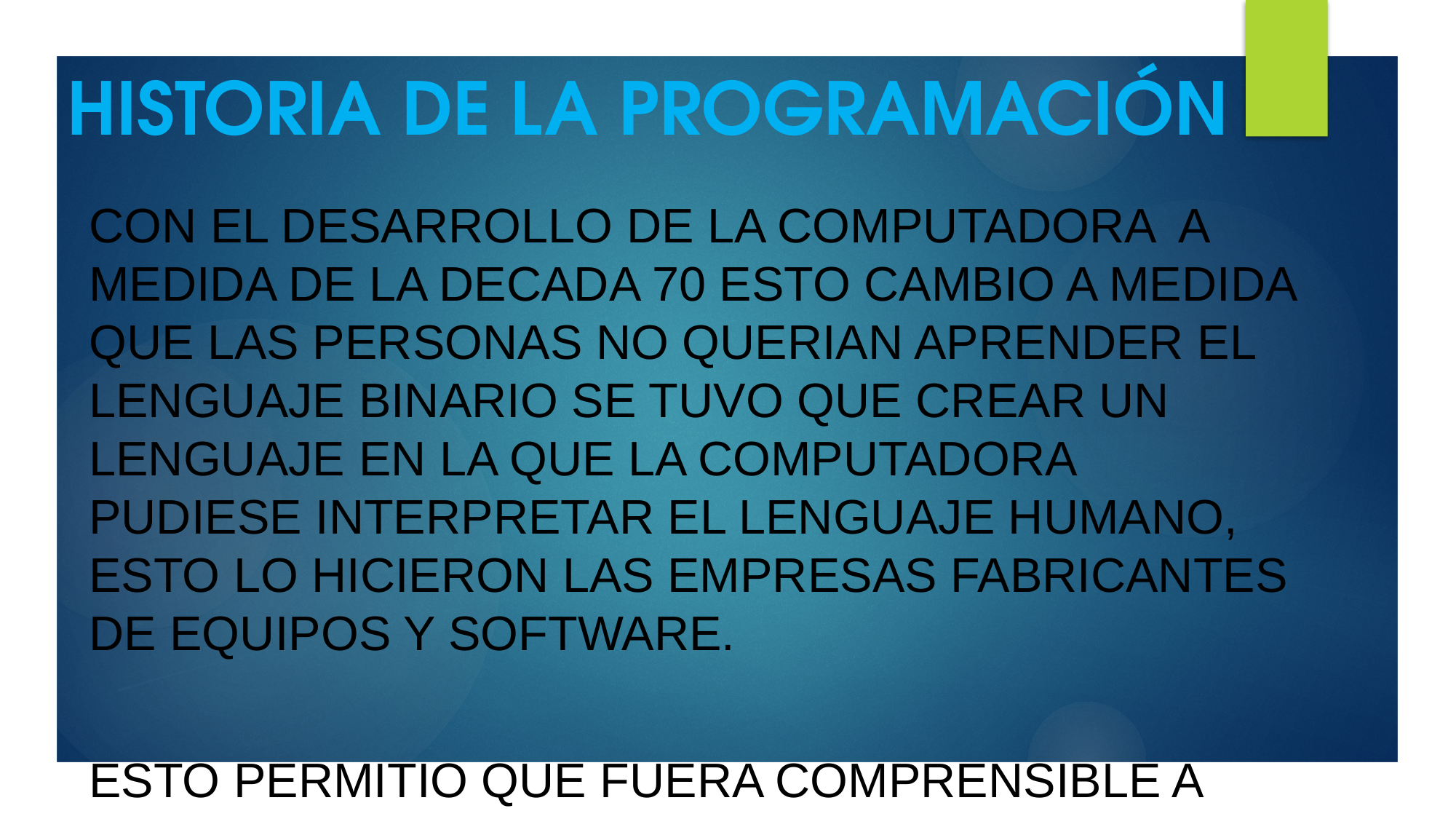

HISTORIA DE LA PROGRAMACIÓN
CON EL DESARROLLO DE LA COMPUTADORA  A MEDIDA DE LA DECADA 70 ESTO CAMBIO A MEDIDA QUE LAS PERSONAS NO QUERIAN APRENDER EL LENGUAJE BINARIO SE TUVO QUE CREAR UN LENGUAJE EN LA QUE LA COMPUTADORA PUDIESE INTERPRETAR EL LENGUAJE HUMANO, ESTO LO HICIERON LAS EMPRESAS FABRICANTES DE EQUIPOS Y SOFTWARE.

ESTO PERMITIO QUE FUERA COMPRENSIBLE A LAS PERSONAS FACILMENTE Y QUE CUALQUIERA PUDIESE UTILIZARLOS